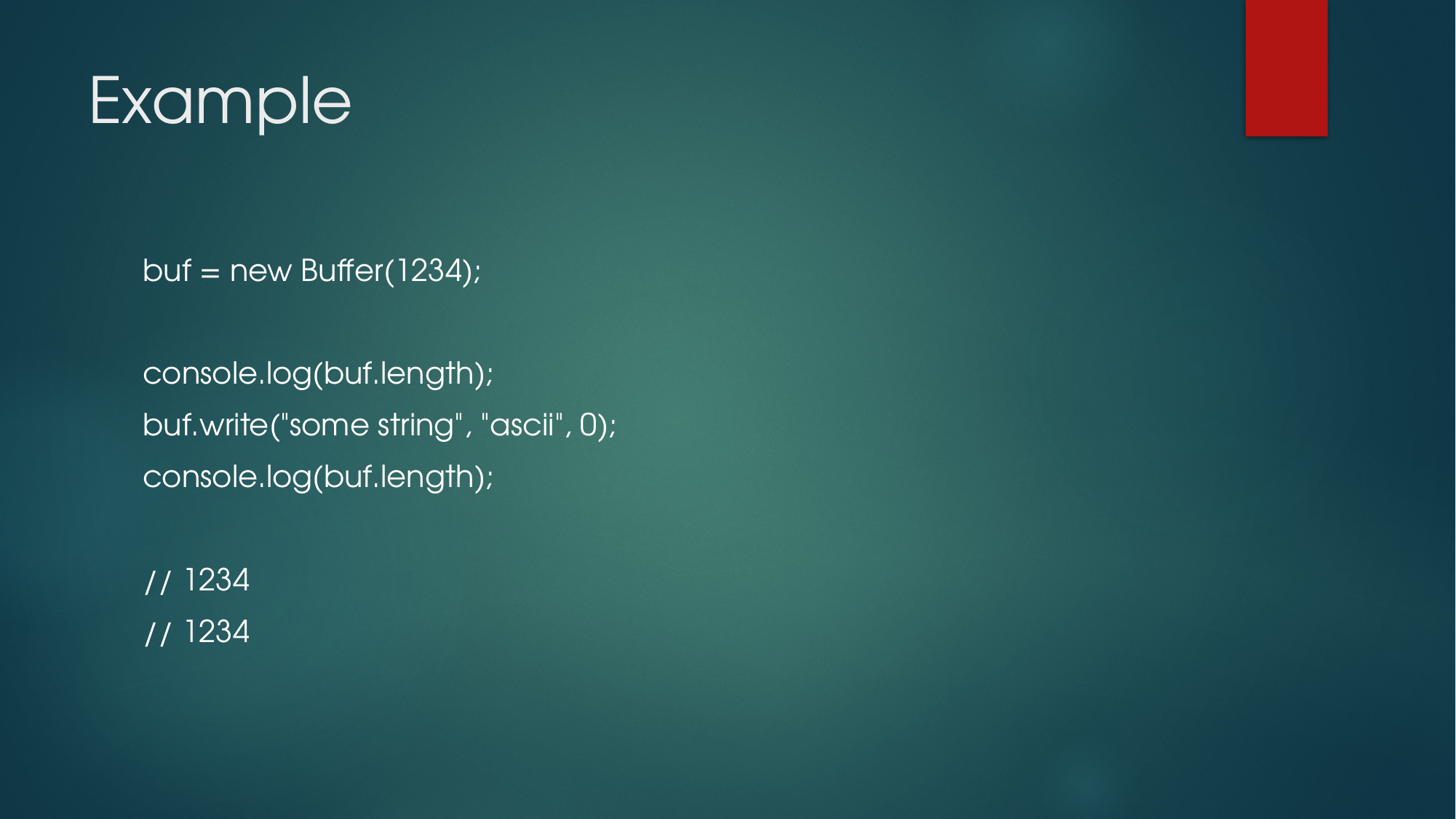

# Example
buf = new Buffer(1234);

console.log(buf.length);
buf.write("some string", "ascii", 0);
console.log(buf.length);

// 1234
// 1234